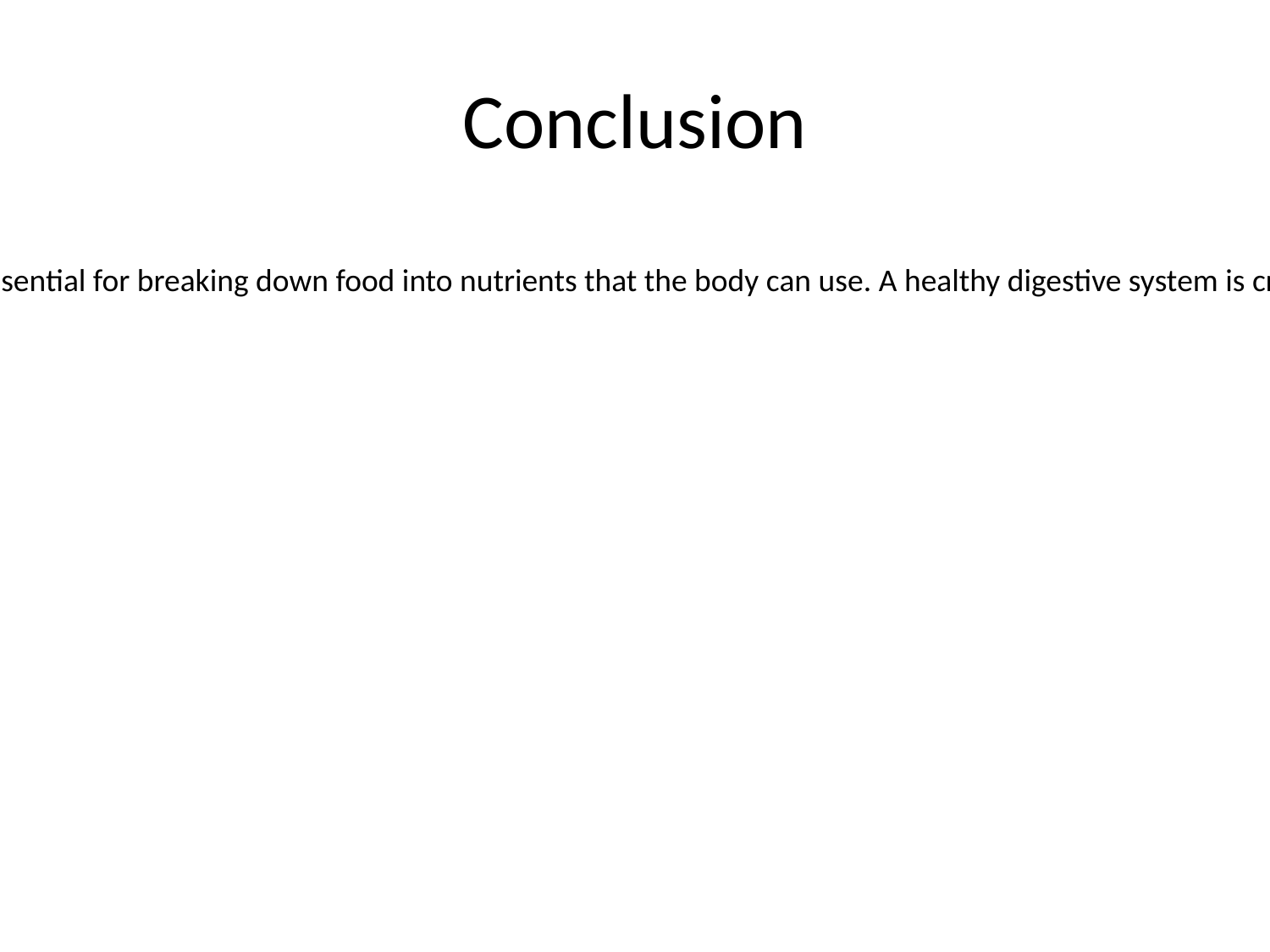

# Conclusion

- Digestion is a complex process that involves many organs and systems. It is essential for breaking down food into nutrients that the body can use. A healthy digestive system is crucial for overall health and well-being.